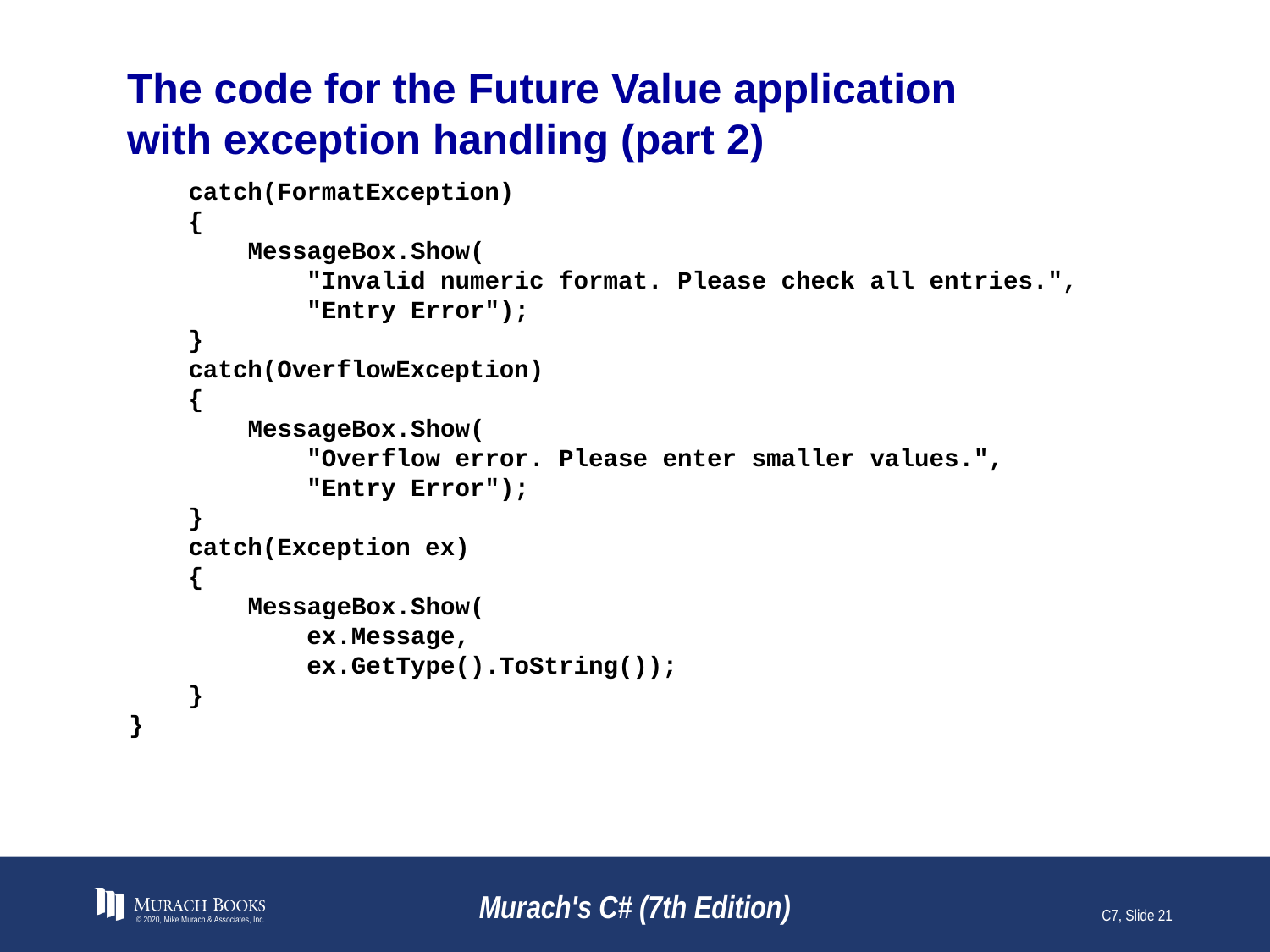

# The code for the Future Value application with exception handling (part 2)
    catch(FormatException)
    {
        MessageBox.Show(
            "Invalid numeric format. Please check all entries.",
            "Entry Error");
    }
    catch(OverflowException)
    {
        MessageBox.Show(
            "Overflow error. Please enter smaller values.",
            "Entry Error");
    }
    catch(Exception ex)
    {
        MessageBox.Show(
            ex.Message,
            ex.GetType().ToString());
    }
}

© 2020, Mike Murach & Associates, Inc.
Murach's C# (7th Edition)

C7, Slide 21